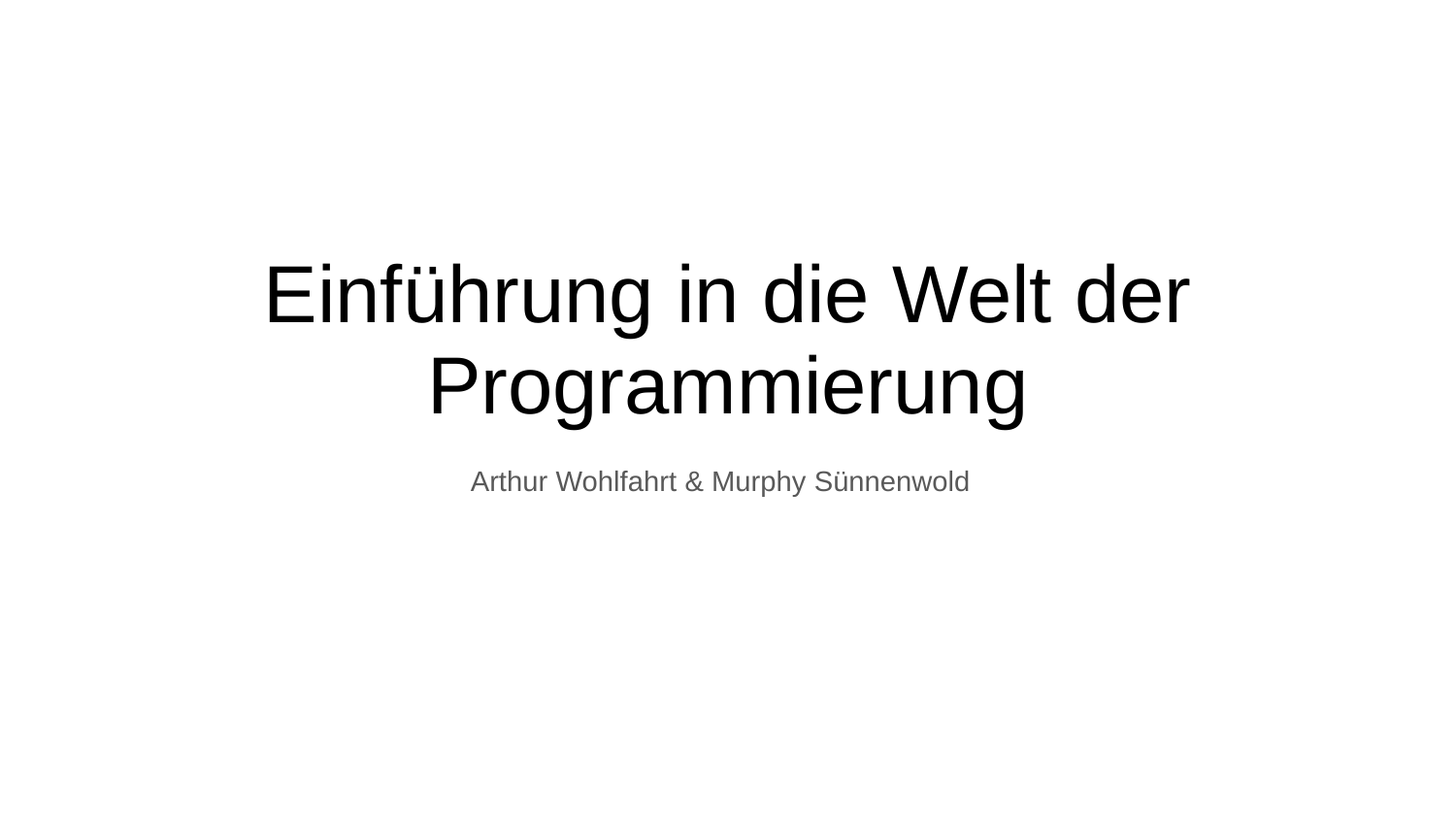

# Einführung in die Welt der Programmierung
Arthur Wohlfahrt & Murphy Sünnenwold